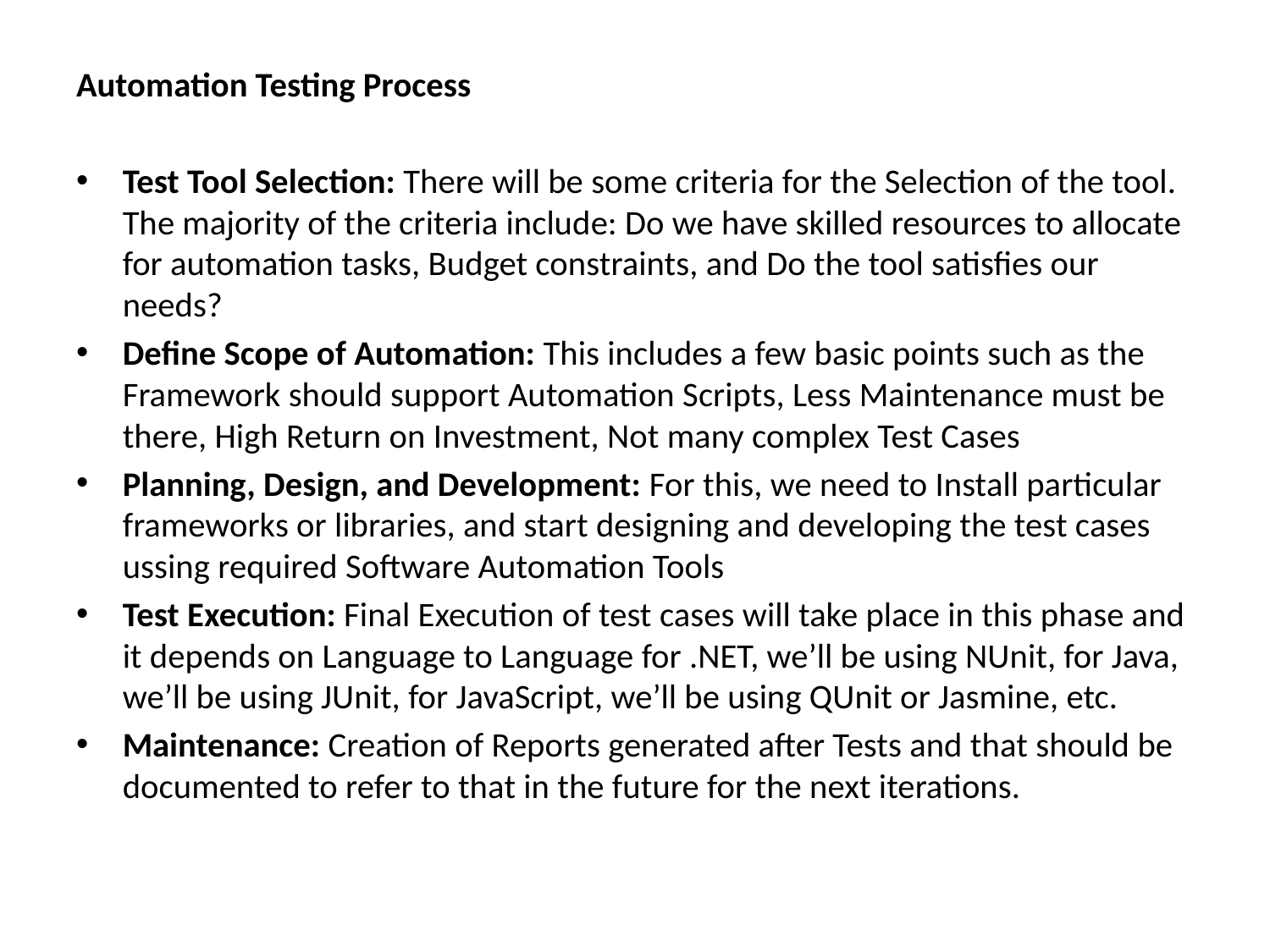

Automation Testing Process

Test Tool Selection: There will be some criteria for the Selection of the tool. The majority of the criteria include: Do we have skilled resources to allocate for automation tasks, Budget constraints, and Do the tool satisfies our needs?
Define Scope of Automation: This includes a few basic points such as the Framework should support Automation Scripts, Less Maintenance must be there, High Return on Investment, Not many complex Test Cases
Planning, Design, and Development: For this, we need to Install particular frameworks or libraries, and start designing and developing the test cases ussing required Software Automation Tools
Test Execution: Final Execution of test cases will take place in this phase and it depends on Language to Language for .NET, we’ll be using NUnit, for Java, we’ll be using JUnit, for JavaScript, we’ll be using QUnit or Jasmine, etc.
Maintenance: Creation of Reports generated after Tests and that should be documented to refer to that in the future for the next iterations.